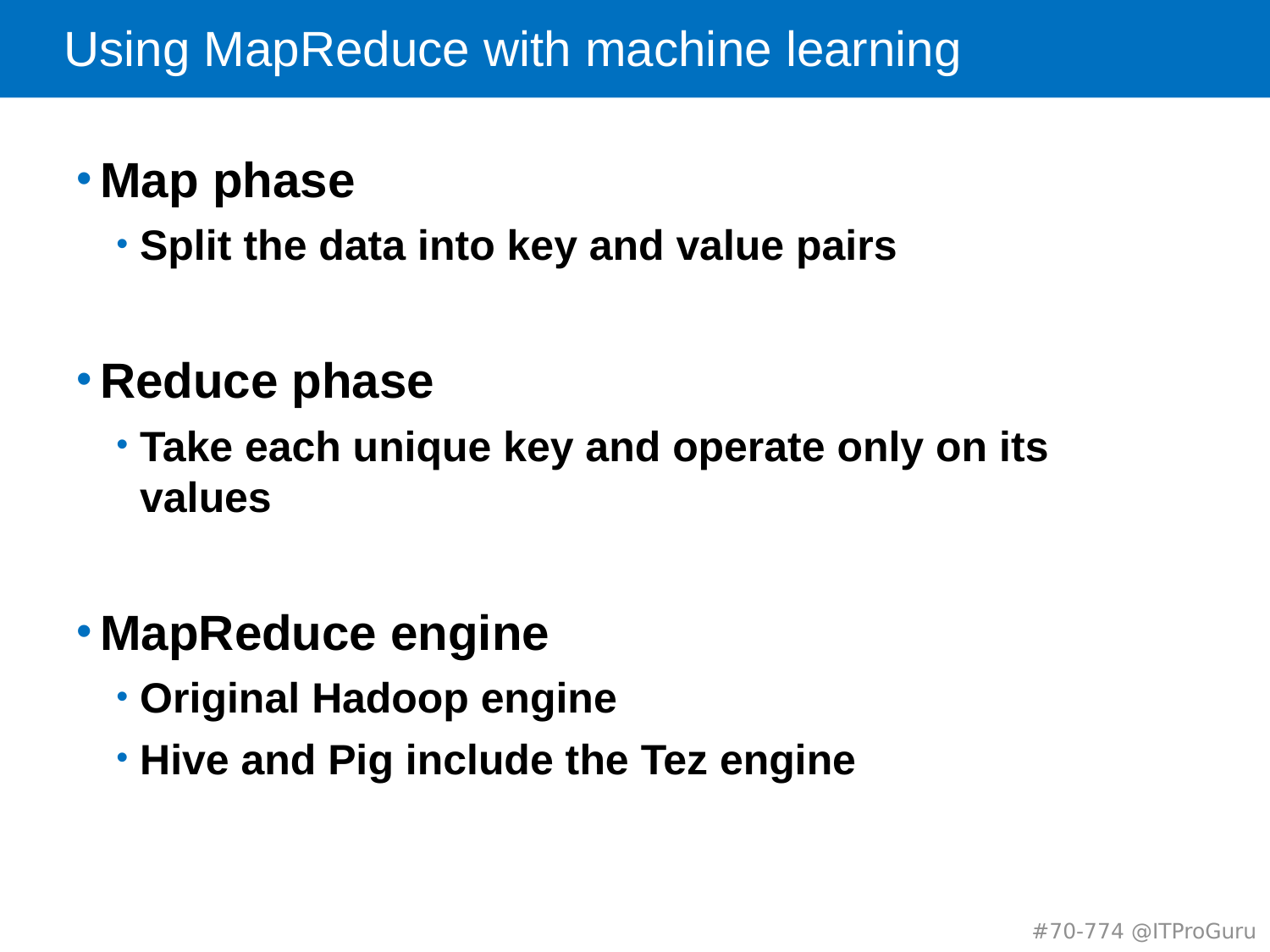

# Using MapReduce with machine learning
Map phase
Split the data into key and value pairs

Reduce phase
Take each unique key and operate only on its values

MapReduce engine
Original Hadoop engine
Hive and Pig include the Tez engine